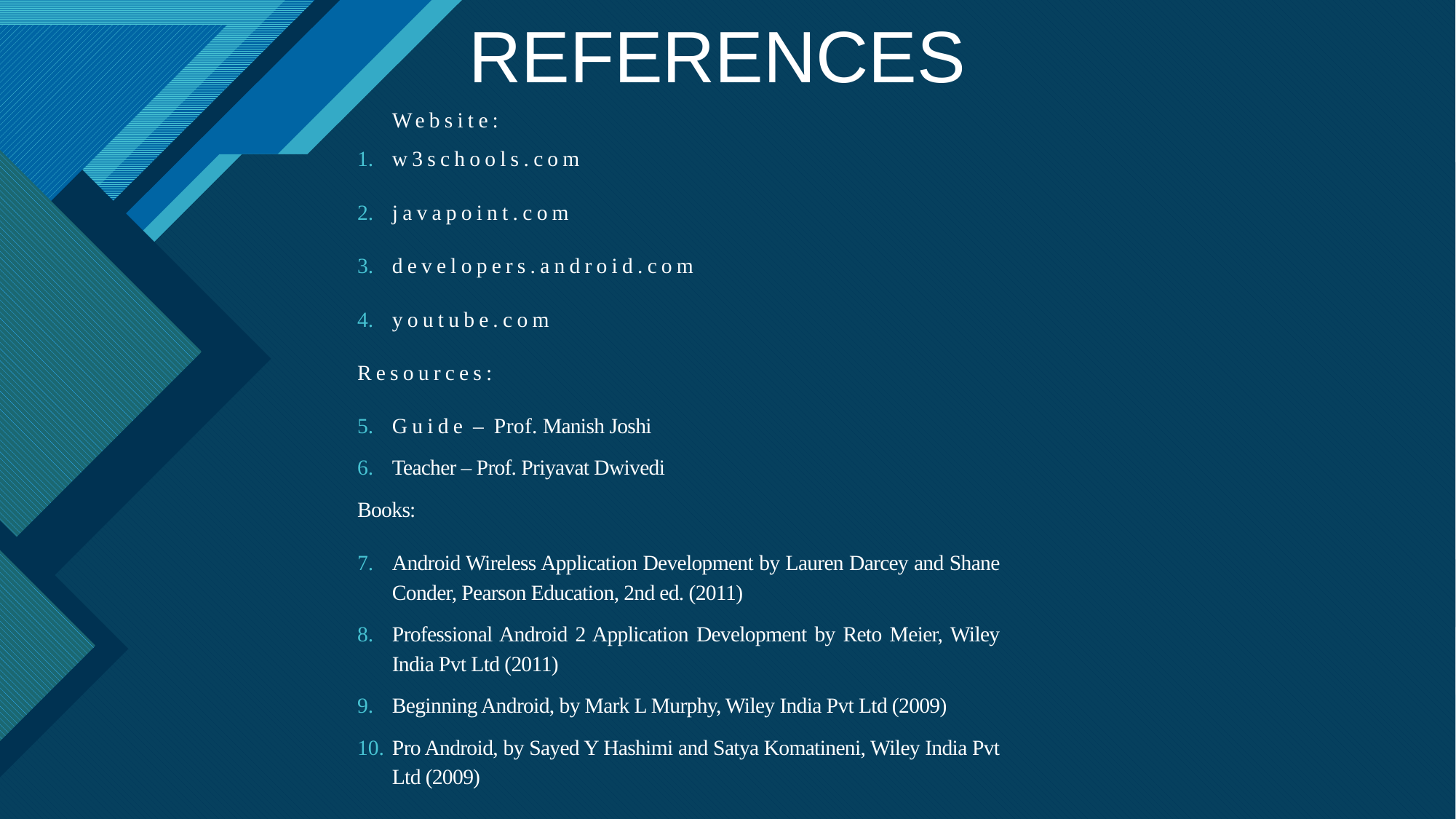

# REFERENCES
Website:
w3schools.com
javapoint.com
developers.android.com
youtube.com
Resources:
Guide – Prof. Manish Joshi
Teacher – Prof. Priyavat Dwivedi
Books:
Android Wireless Application Development by Lauren Darcey and Shane Conder, Pearson Education, 2nd ed. (2011)
Professional Android 2 Application Development by Reto Meier, Wiley India Pvt Ltd (2011)
Beginning Android, by Mark L Murphy, Wiley India Pvt Ltd (2009)
Pro Android, by Sayed Y Hashimi and Satya Komatineni, Wiley India Pvt Ltd (2009)